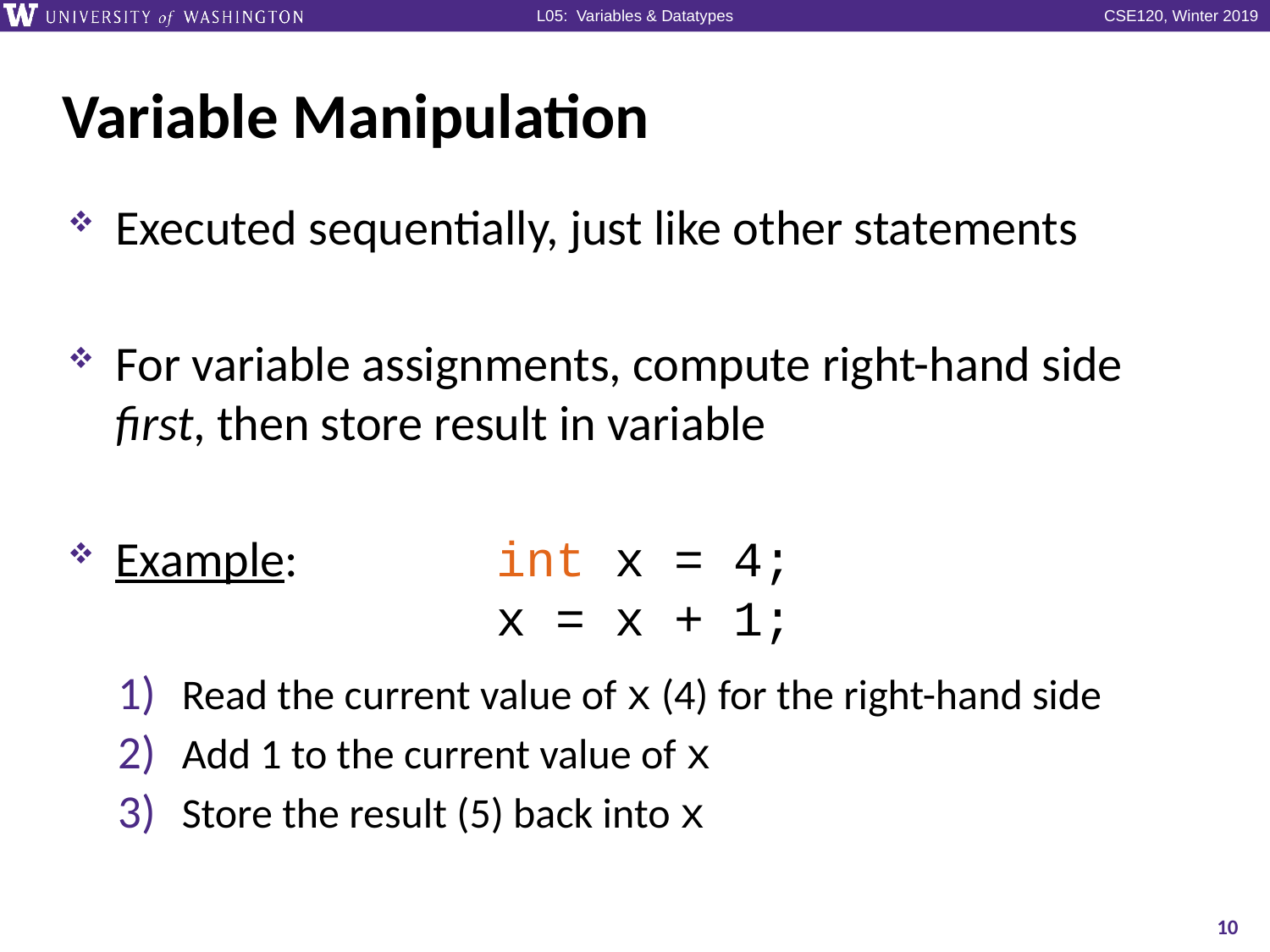

# Variable Manipulation
Executed sequentially, just like other statements

For variable assignments, compute right-hand side first, then store result in variable

Example:		int x = 4;
			x = x + 1;
Read the current value of x (4) for the right-hand side
Add 1 to the current value of x
Store the result (5) back into x

10